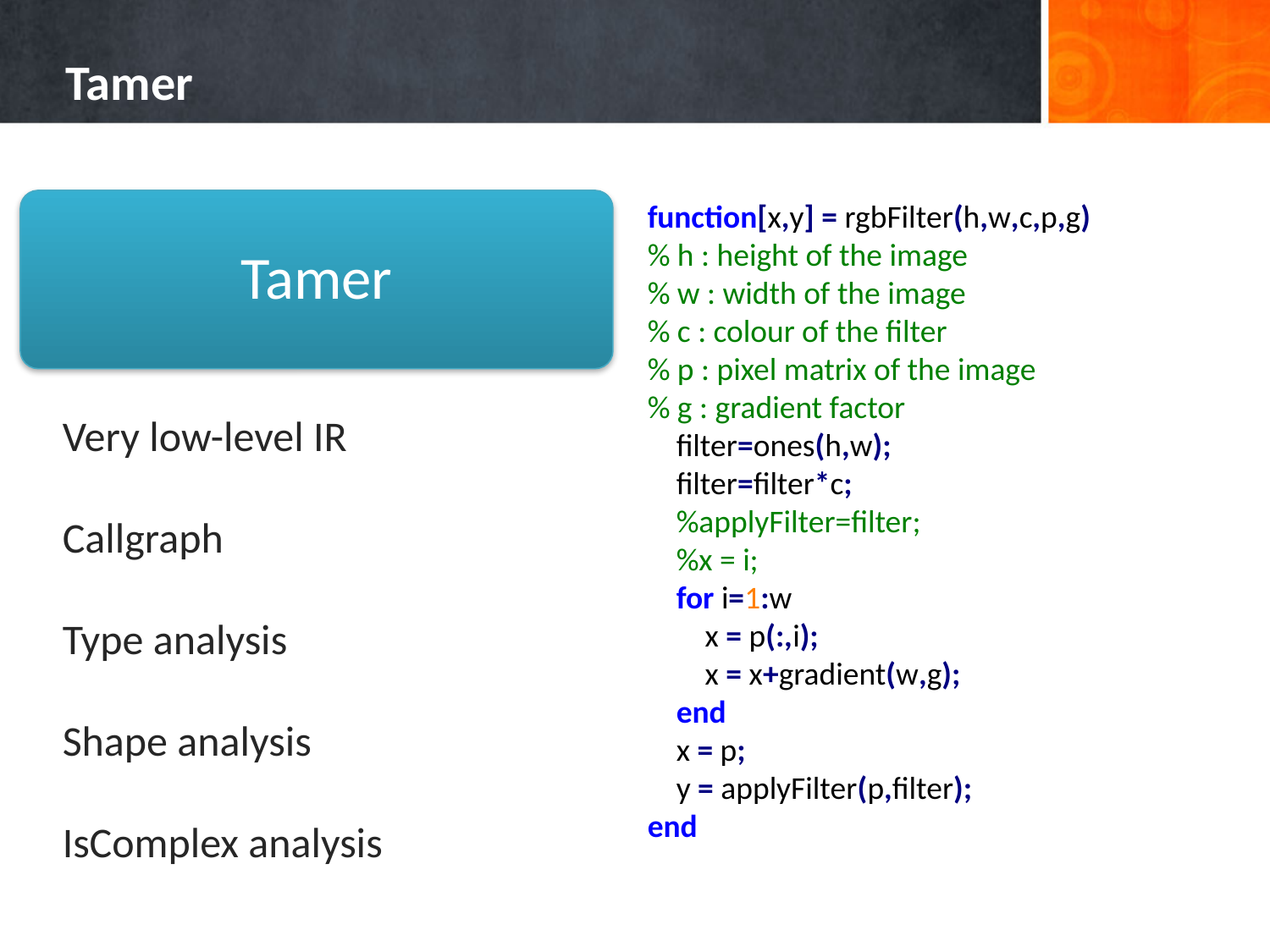

# Tamer

Tamer
function[x,y] = rgbFilter(h,w,c,p,g)
% h : height of the image
% w : width of the image
% c : colour of the filter
% p : pixel matrix of the image
% g : gradient factor
    filter=ones(h,w);
    filter=filter*c;
    %applyFilter=filter;
    %x = i;
    for i=1:w
        x = p(:,i);
        x = x+gradient(w,g);
    end
    x = p;
    y = applyFilter(p,filter);
end
Very low-level IR

Callgraph

Type analysis

Shape analysis

IsComplex analysis